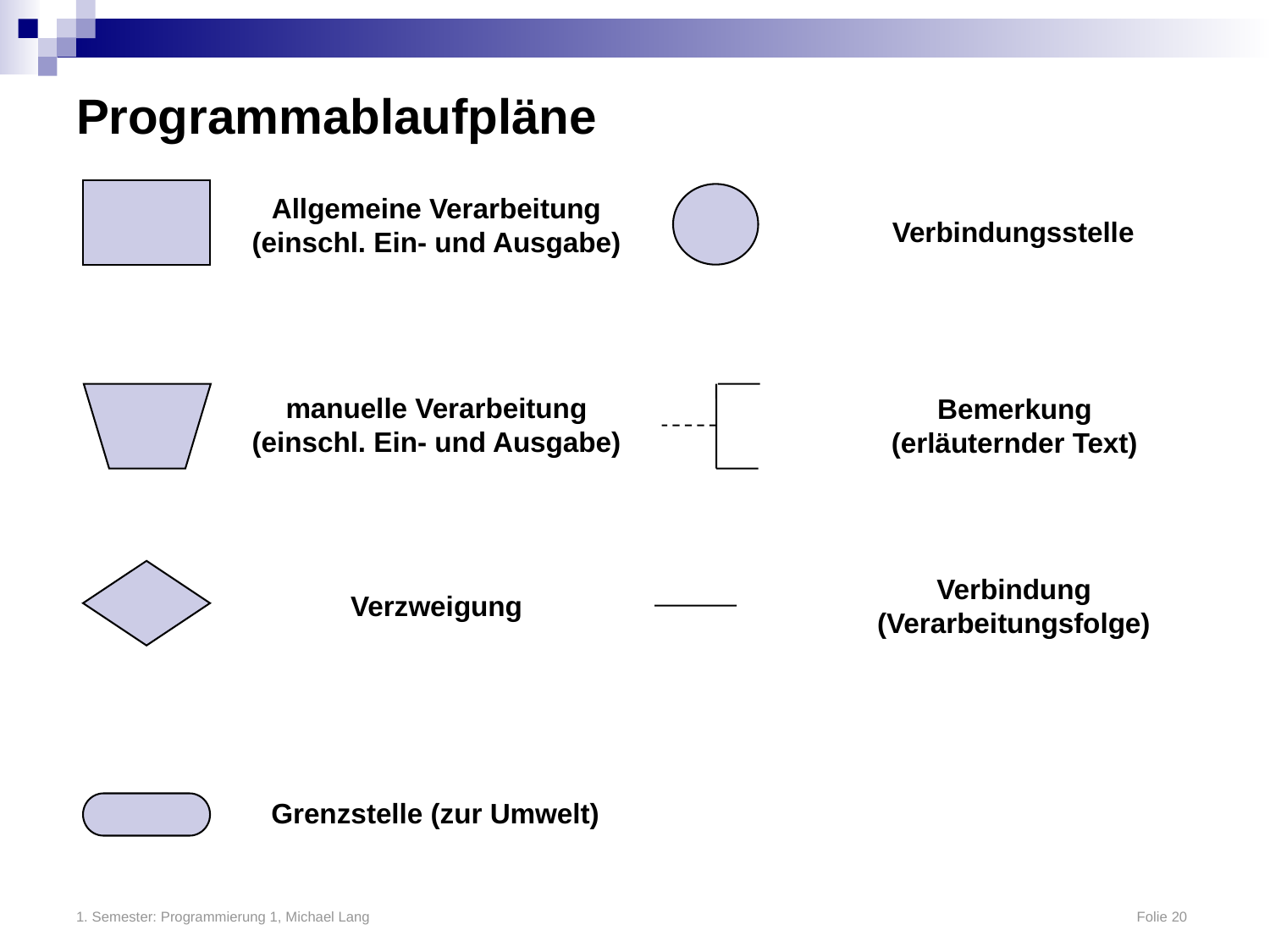

# Programmablaufpläne

Allgemeine Verarbeitung
(einschl. Ein- und Ausgabe)

Verbindungsstelle

manuelle Verarbeitung
(einschl. Ein- und Ausgabe)

Bemerkung
(erläuternder Text)

Verbindung
(Verarbeitungsfolge)
Verzweigung

Grenzstelle (zur Umwelt)

1. Semester: Programmierung 1, Michael Lang	Folie 20